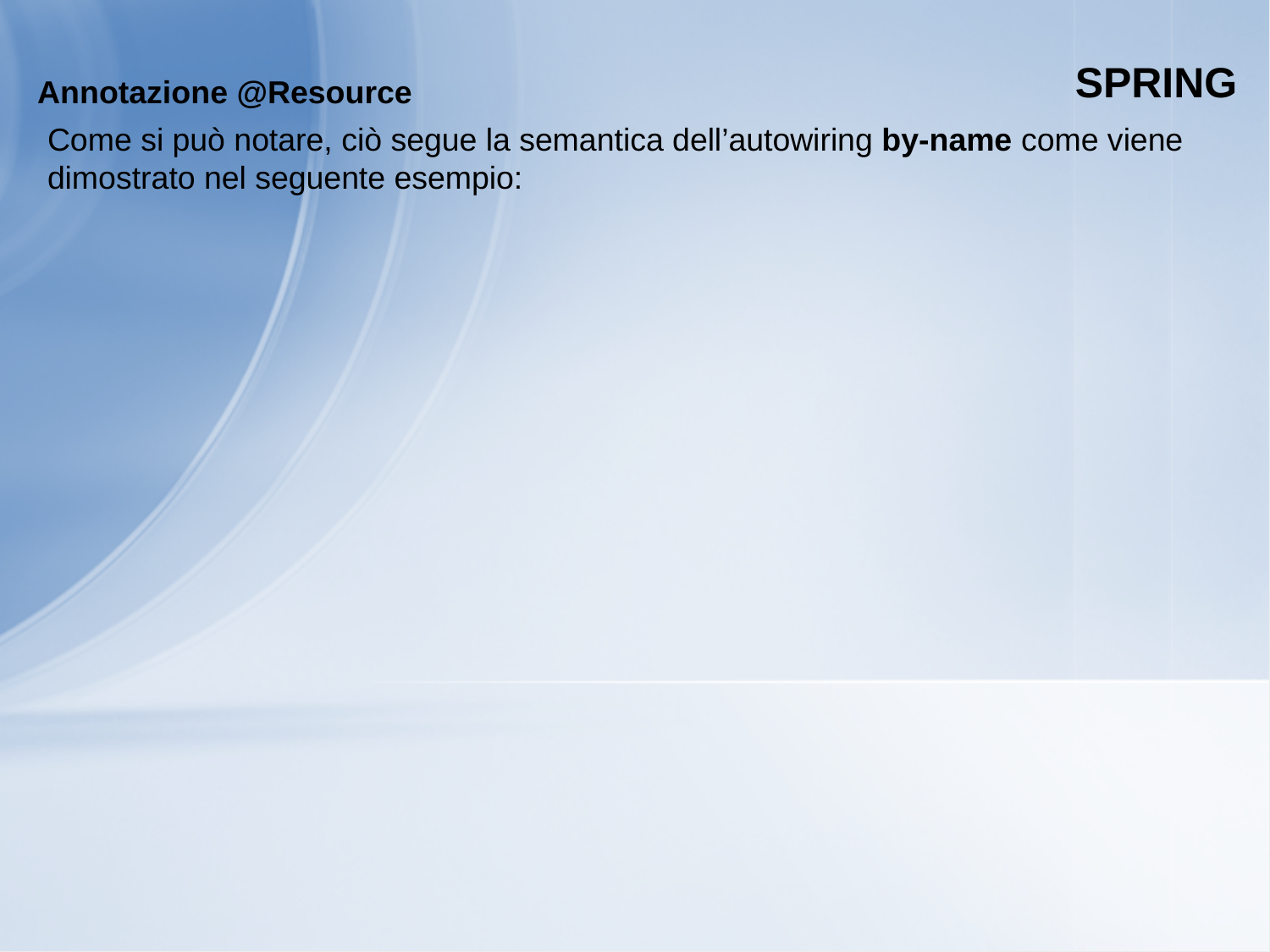

SPRING
Annotazione @Resource
Come si può notare, ciò segue la semantica dell’autowiring by-name come viene dimostrato nel seguente esempio: